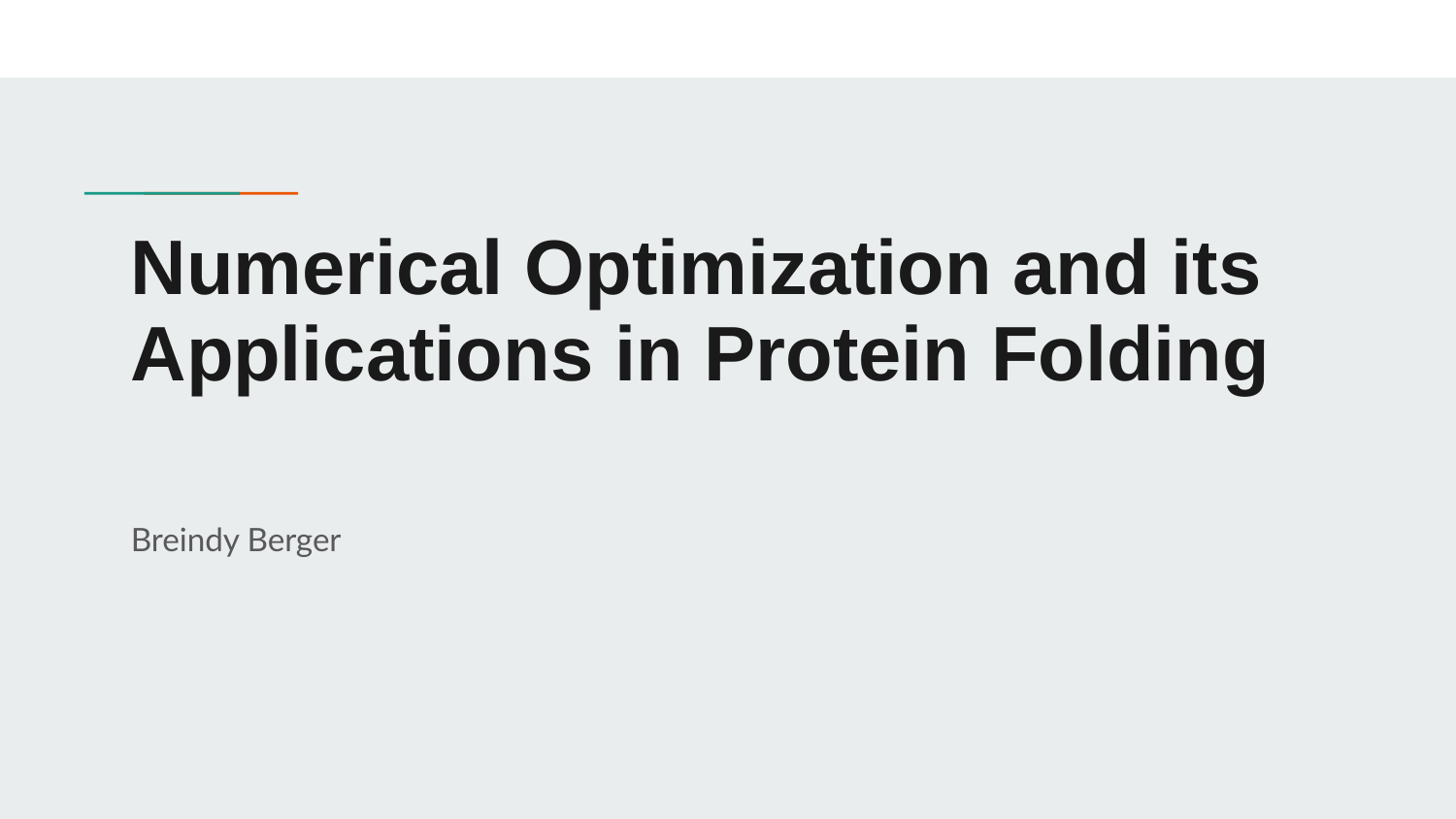

# Numerical Optimization and its Applications in Protein Folding
Breindy Berger